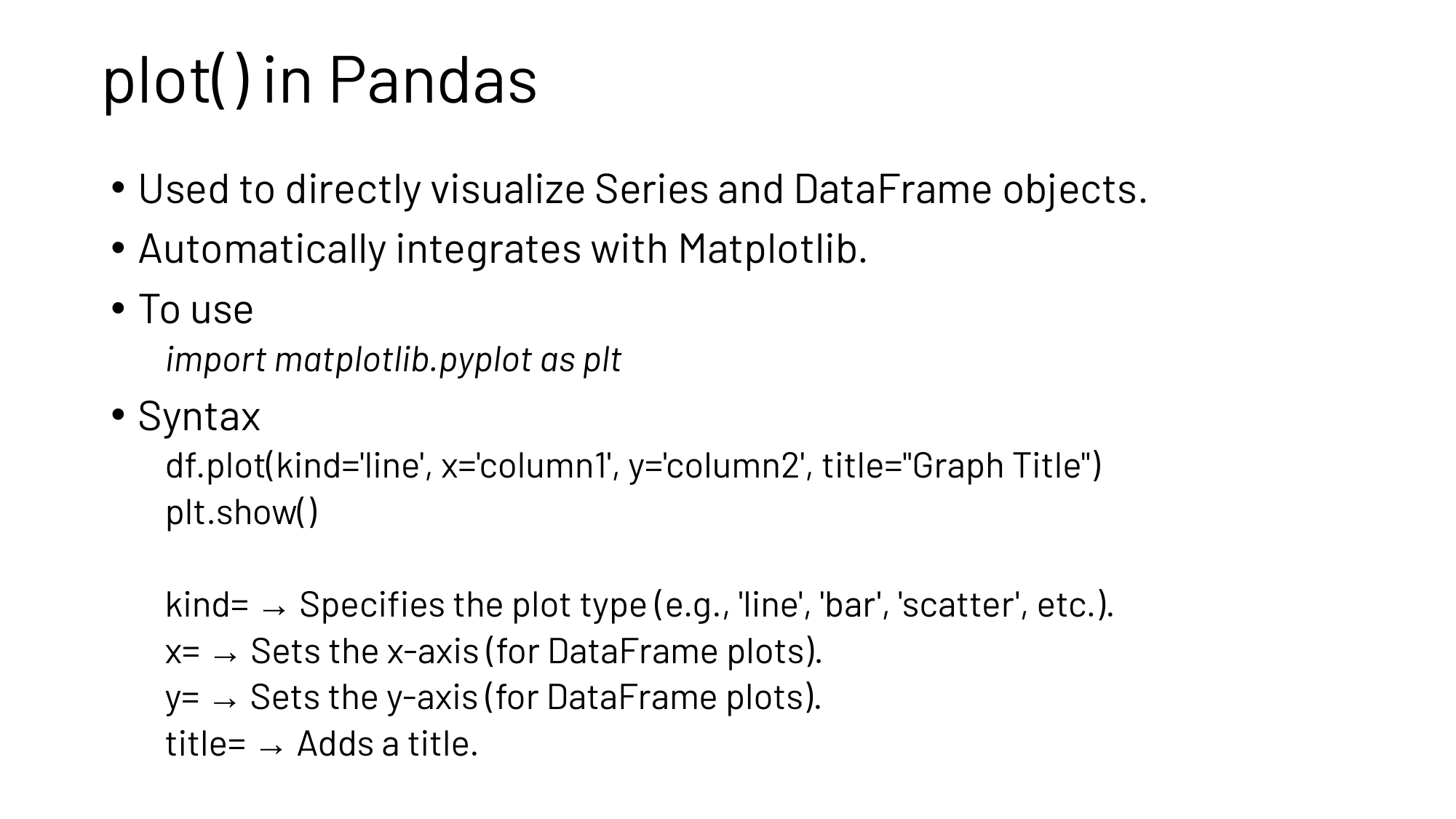

# plot() in Pandas
Used to directly visualize Series and DataFrame objects.
Automatically integrates with Matplotlib.
To use
import matplotlib.pyplot as plt
Syntax
df.plot(kind='line', x='column1', y='column2', title="Graph Title")
plt.show()

kind= → Specifies the plot type (e.g., 'line', 'bar', 'scatter', etc.).
x= → Sets the x-axis (for DataFrame plots).
y= → Sets the y-axis (for DataFrame plots).
title= → Adds a title.